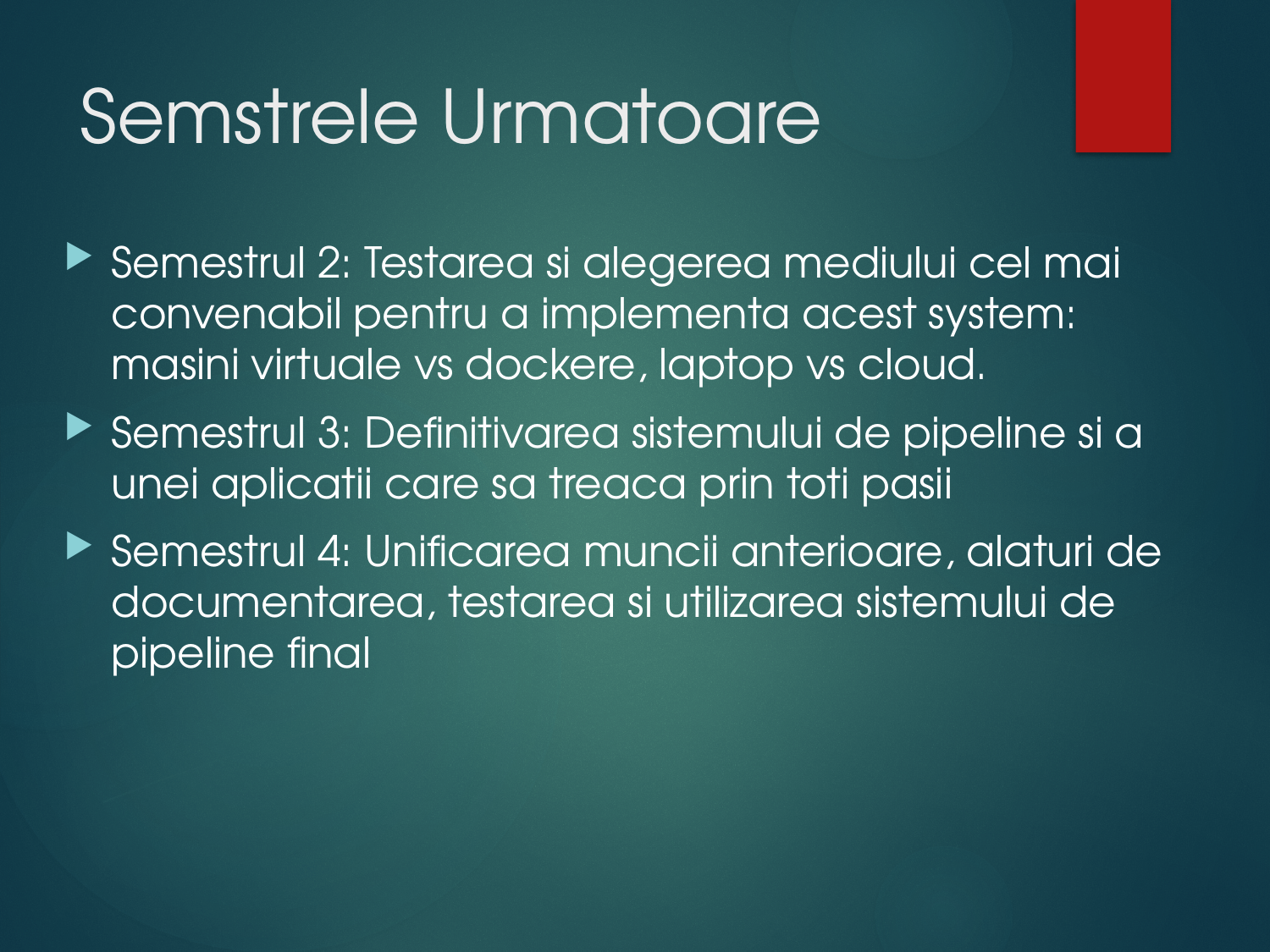

# Semstrele Urmatoare
Semestrul 2: Testarea si alegerea mediului cel mai convenabil pentru a implementa acest system: masini virtuale vs dockere, laptop vs cloud.
Semestrul 3: Definitivarea sistemului de pipeline si a unei aplicatii care sa treaca prin toti pasii
Semestrul 4: Unificarea muncii anterioare, alaturi de documentarea, testarea si utilizarea sistemului de pipeline final